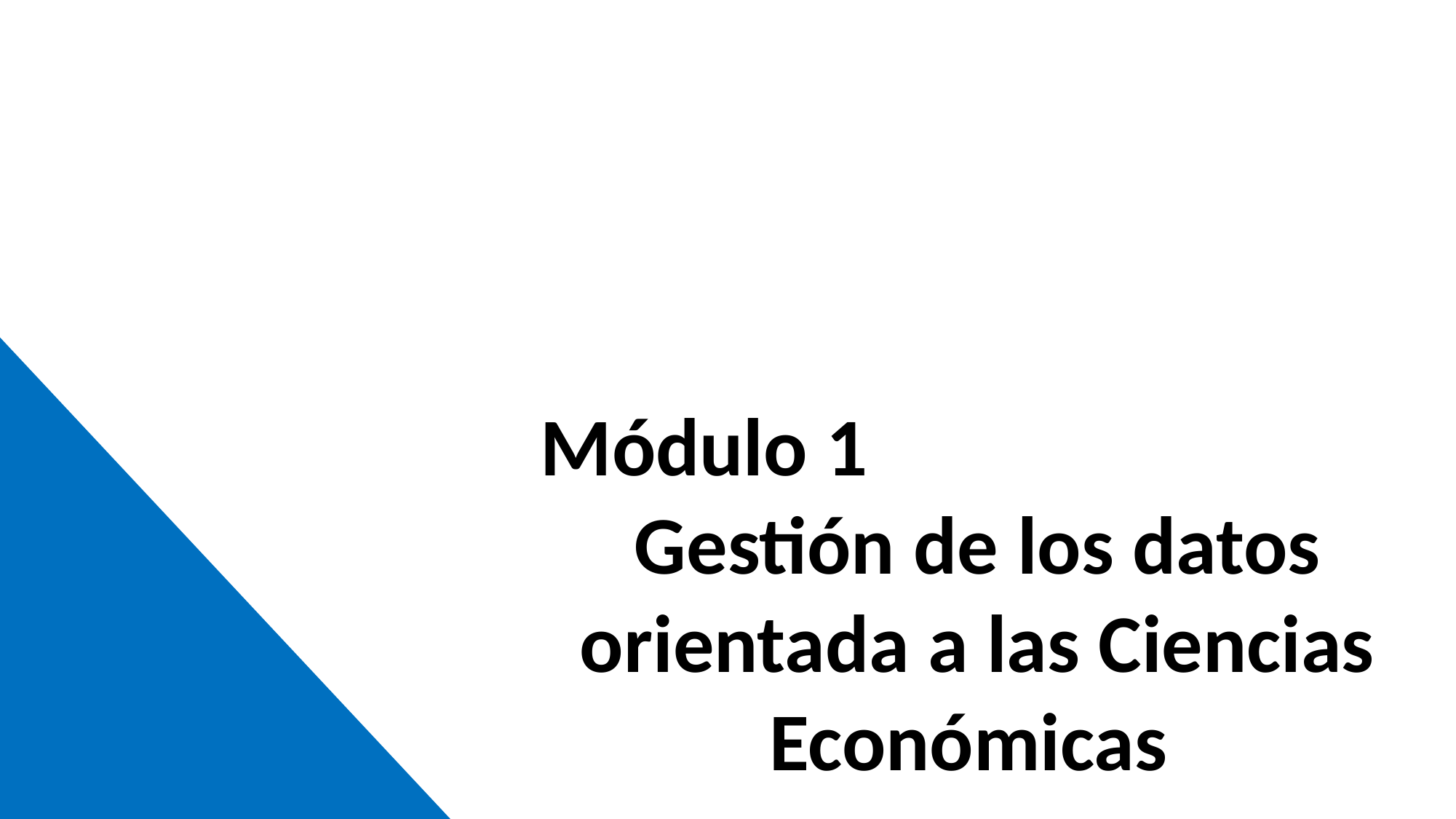

Módulo 1
Gestión de los datos orientada a las Ciencias Económicas